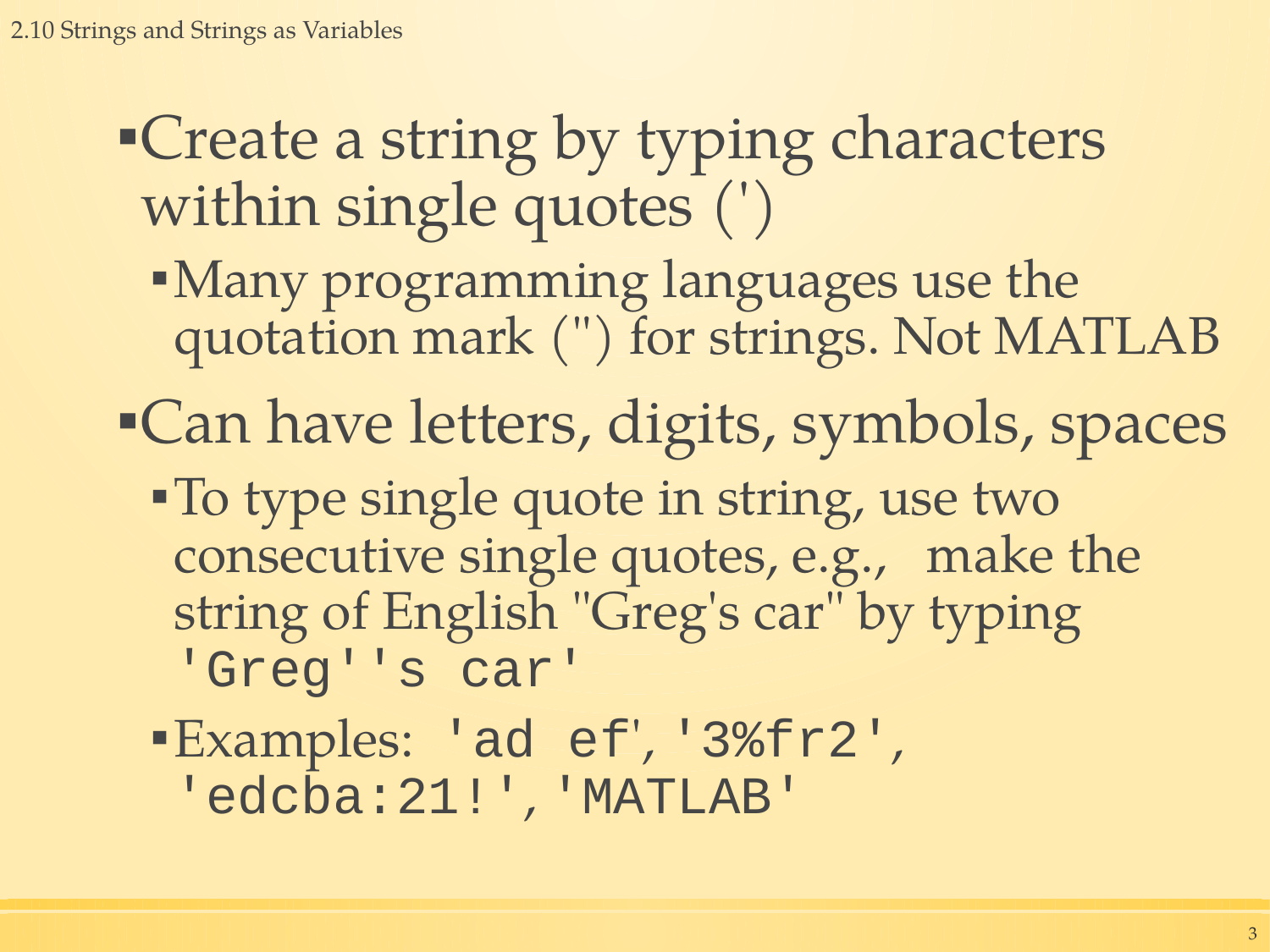

2.10 Strings and Strings as Variables
Create a string by typing characters within single quotes (')
Many programming languages use the quotation mark (") for strings. Not MATLAB
Can have letters, digits, symbols, spaces
To type single quote in string, use two consecutive single quotes, e.g.,   make the string of English "Greg's car" by typing     'Greg''s car'
Examples:  'ad ef', '3%fr2', 'edcba:21!', 'MATLAB'
3